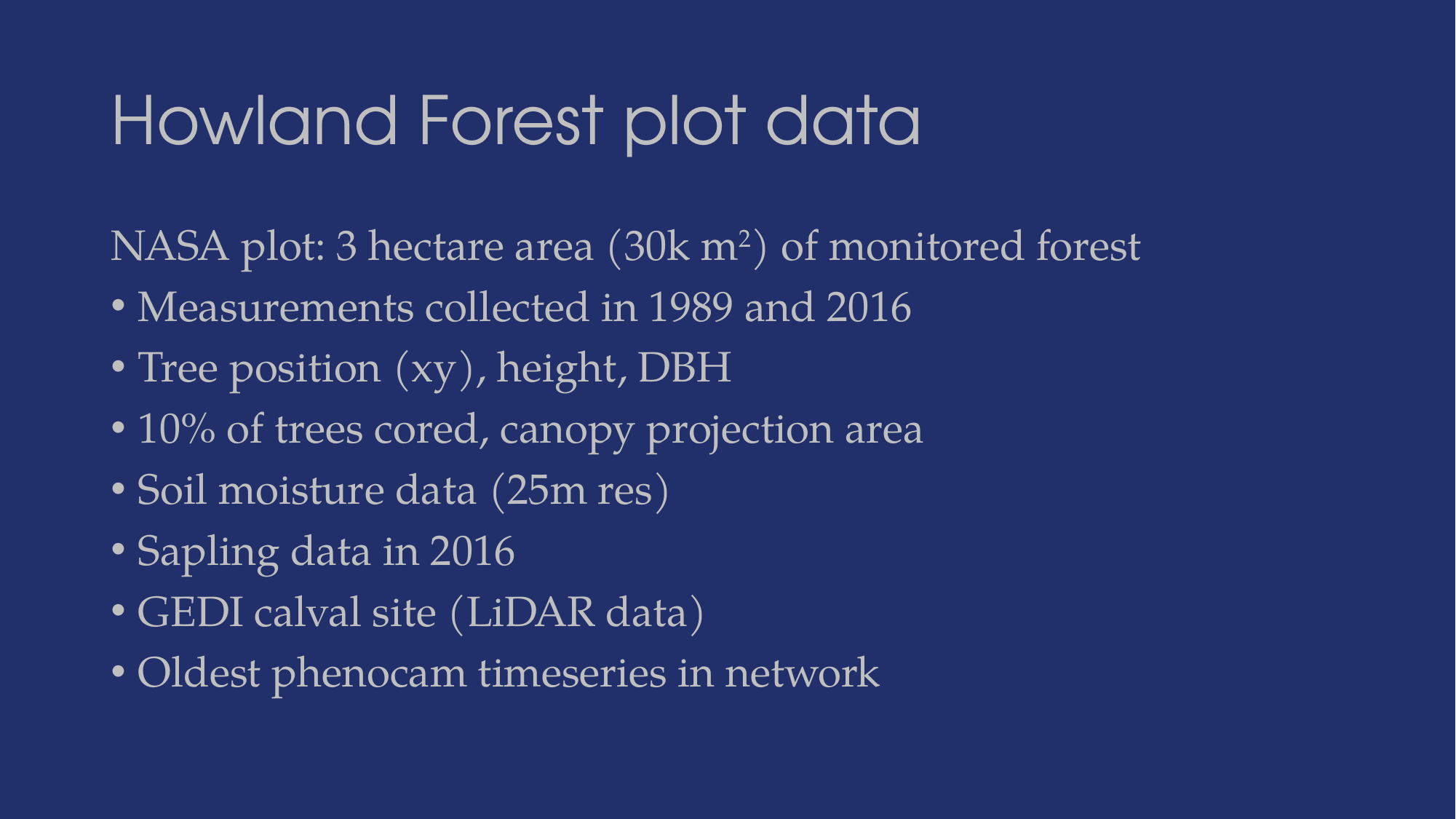

# Howland Forest plot data
NASA plot: 3 hectare area (30k m2) of monitored forest
Measurements collected in 1989 and 2016
Tree position (xy), height, DBH
10% of trees cored, canopy projection area
Soil moisture data (25m res)
Sapling data in 2016
GEDI calval site (LiDAR data)
Oldest phenocam timeseries in network